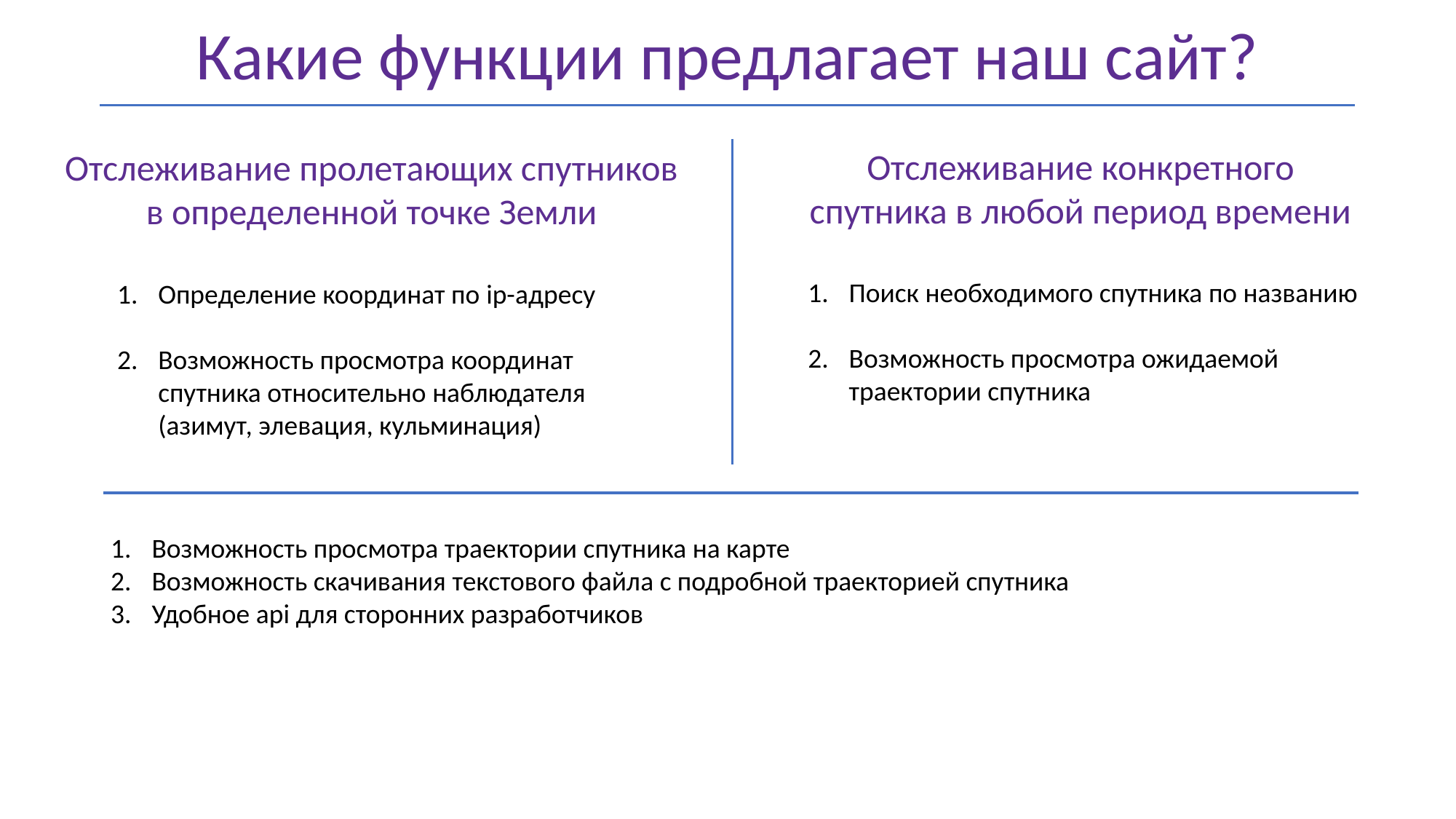

# Какие функции предлагает наш сайт?
Отслеживание конкретного спутника в любой период времени
Отслеживание пролетающих спутников в определенной точке Земли
Поиск необходимого спутника по названию

Возможность просмотра ожидаемой траектории спутника
Определение координат по ip-адресу

Возможность просмотра координат спутника относительно наблюдателя (азимут, элевация, кульминация)
Возможность просмотра траектории спутника на карте
Возможность скачивания текстового файла с подробной траекторией спутника
Удобное api для сторонних разработчиков